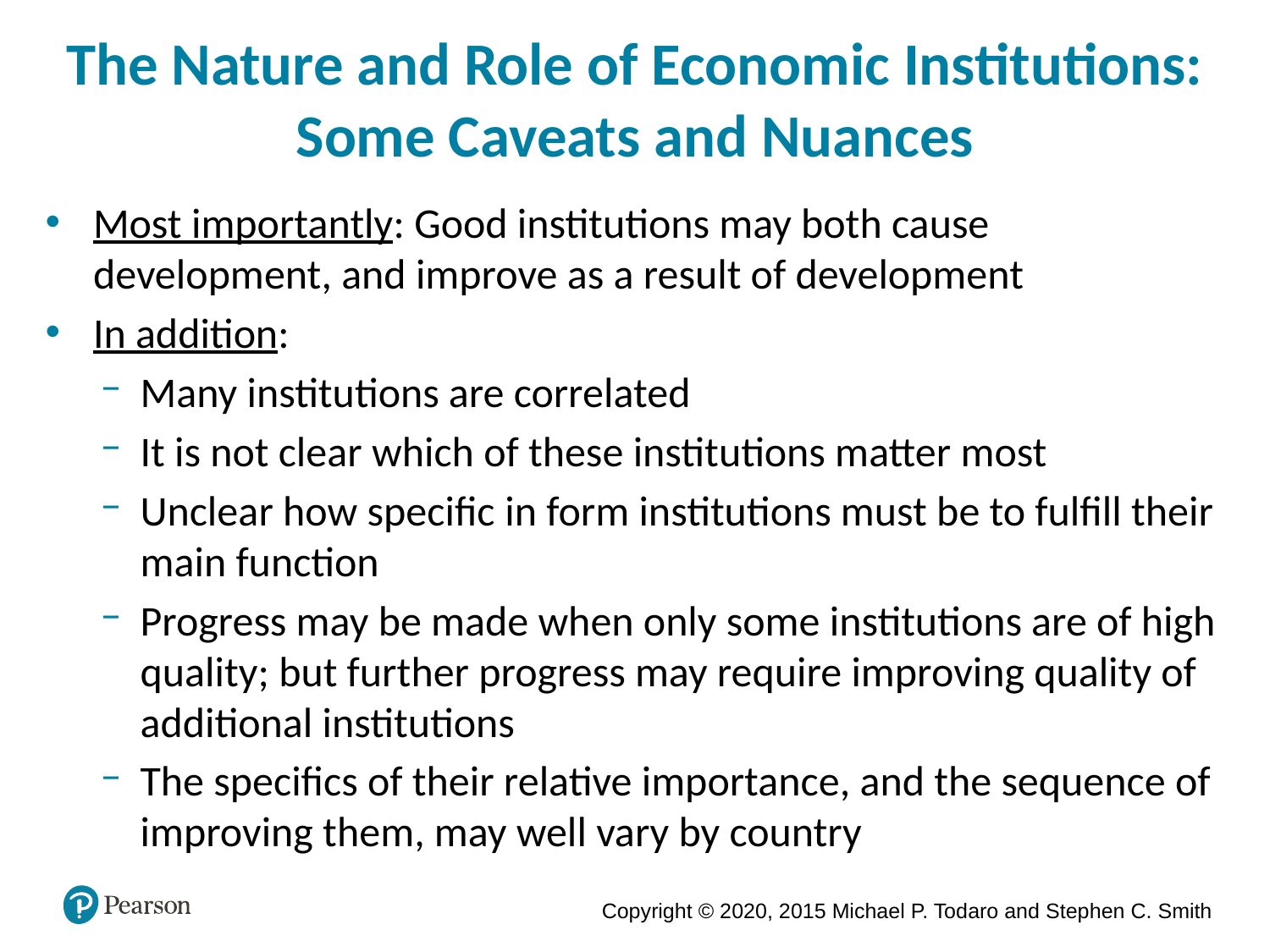

The Nature and Role of Economic Institutions: Some Caveats and Nuances
Most importantly: Good institutions may both cause development, and improve as a result of development
In addition:
Many institutions are correlated
It is not clear which of these institutions matter most
Unclear how specific in form institutions must be to fulfill their main function
Progress may be made when only some institutions are of high quality; but further progress may require improving quality of additional institutions
The specifics of their relative importance, and the sequence of improving them, may well vary by country